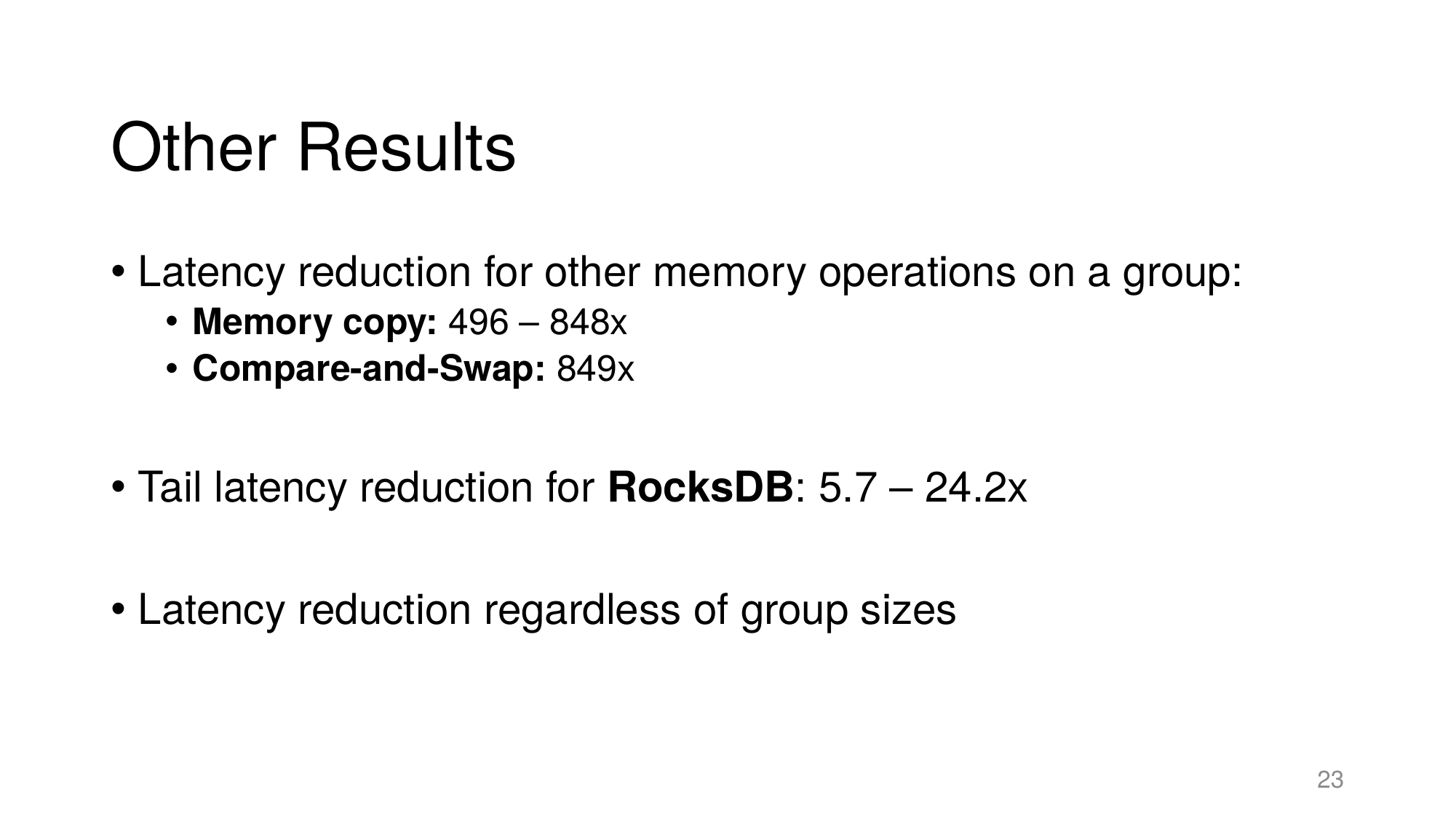

# Other Results
Latency reduction for other memory operations on a group:
Memory copy: 496 – 848x
Compare-and-Swap: 849x

Tail latency reduction for RocksDB: 5.7 – 24.2x

Latency reduction regardless of group sizes
23